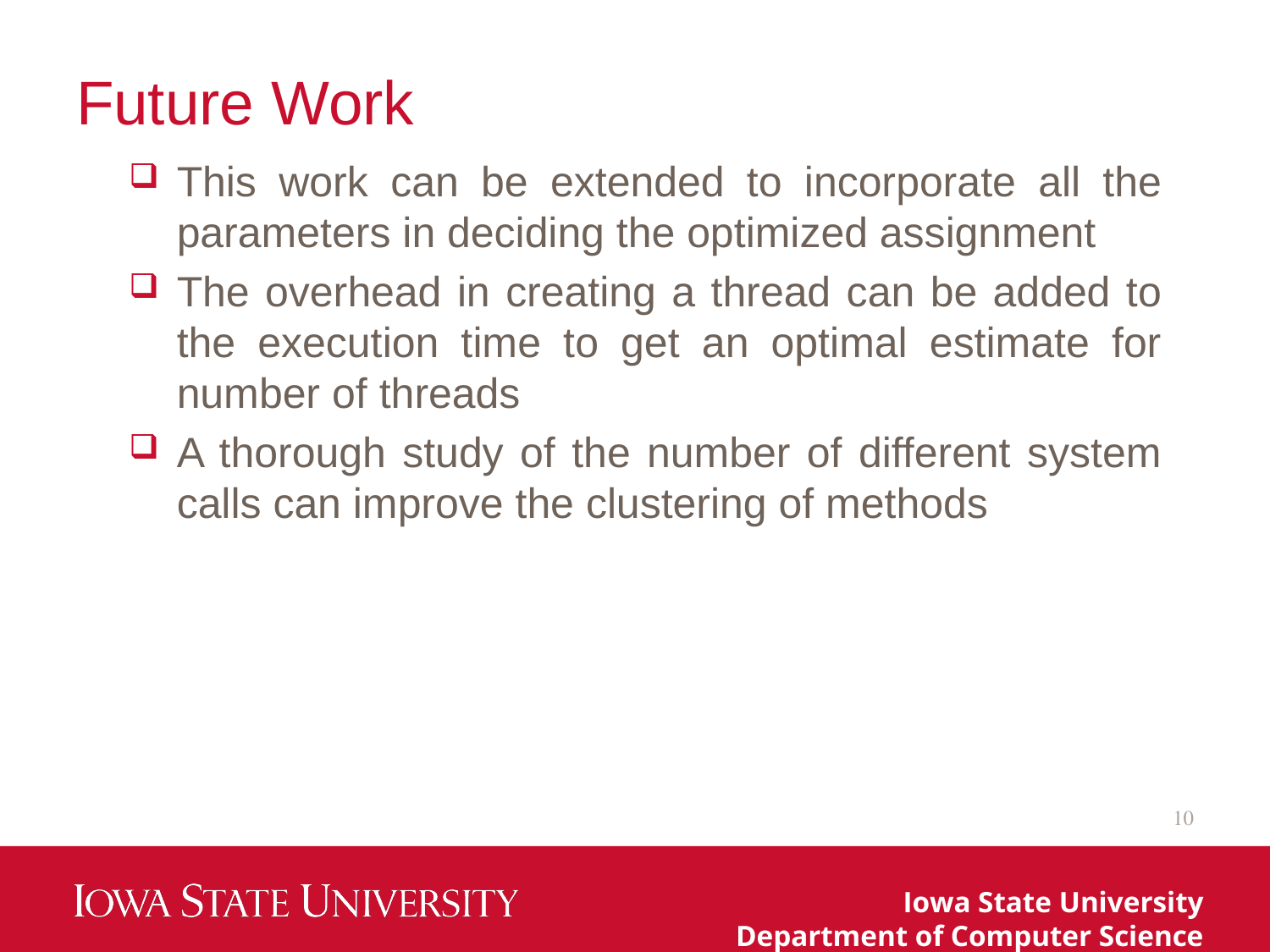

# Future Work
This work can be extended to incorporate all the parameters in deciding the optimized assignment
The overhead in creating a thread can be added to the execution time to get an optimal estimate for number of threads
A thorough study of the number of different system calls can improve the clustering of methods

10
Iowa State University
Department of Computer Science